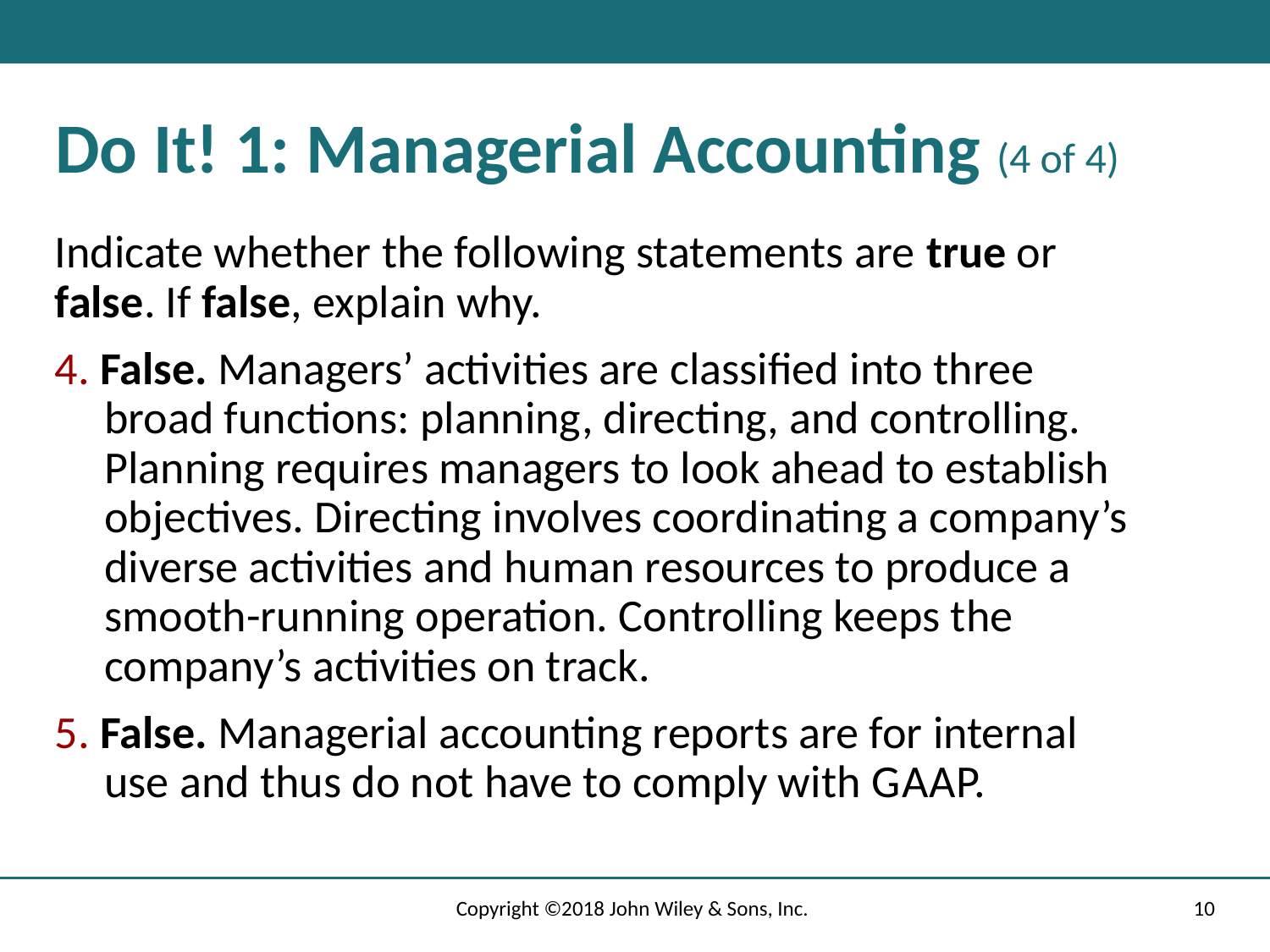

# Do It! 1: Managerial Accounting (4 of 4)
Indicate whether the following statements are true or false. If false, explain why.
4. False. Managers’ activities are classified into three broad functions: planning, directing, and controlling. Planning requires managers to look ahead to establish objectives. Directing involves coordinating a company’s diverse activities and human resources to produce a smooth-running operation. Controlling keeps the company’s activities on track.
5. False. Managerial accounting reports are for internal use and thus do not have to comply with G A A P.
Copyright ©2018 John Wiley & Sons, Inc.
10